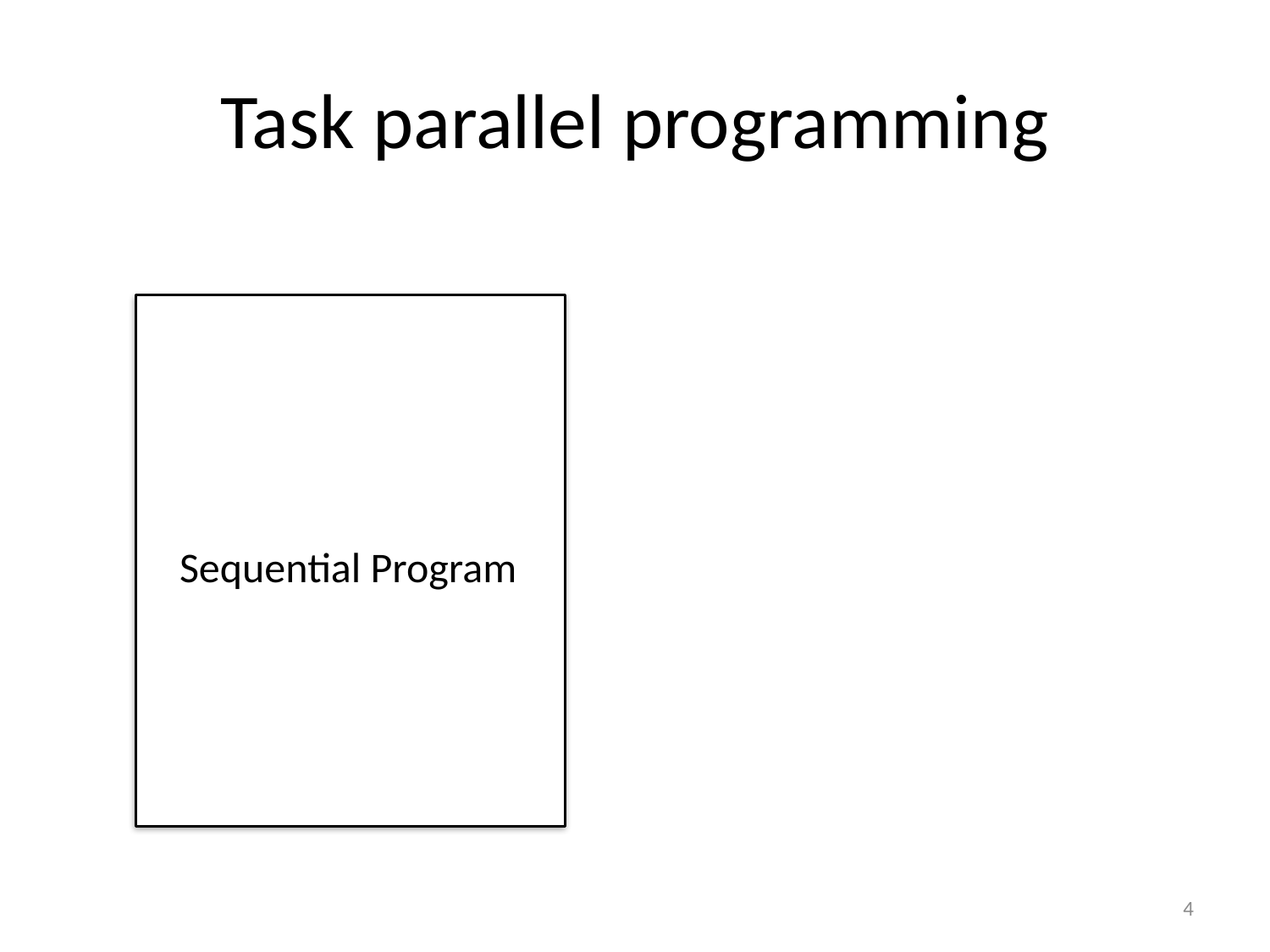

# Task parallel programming

Sequential Program
4